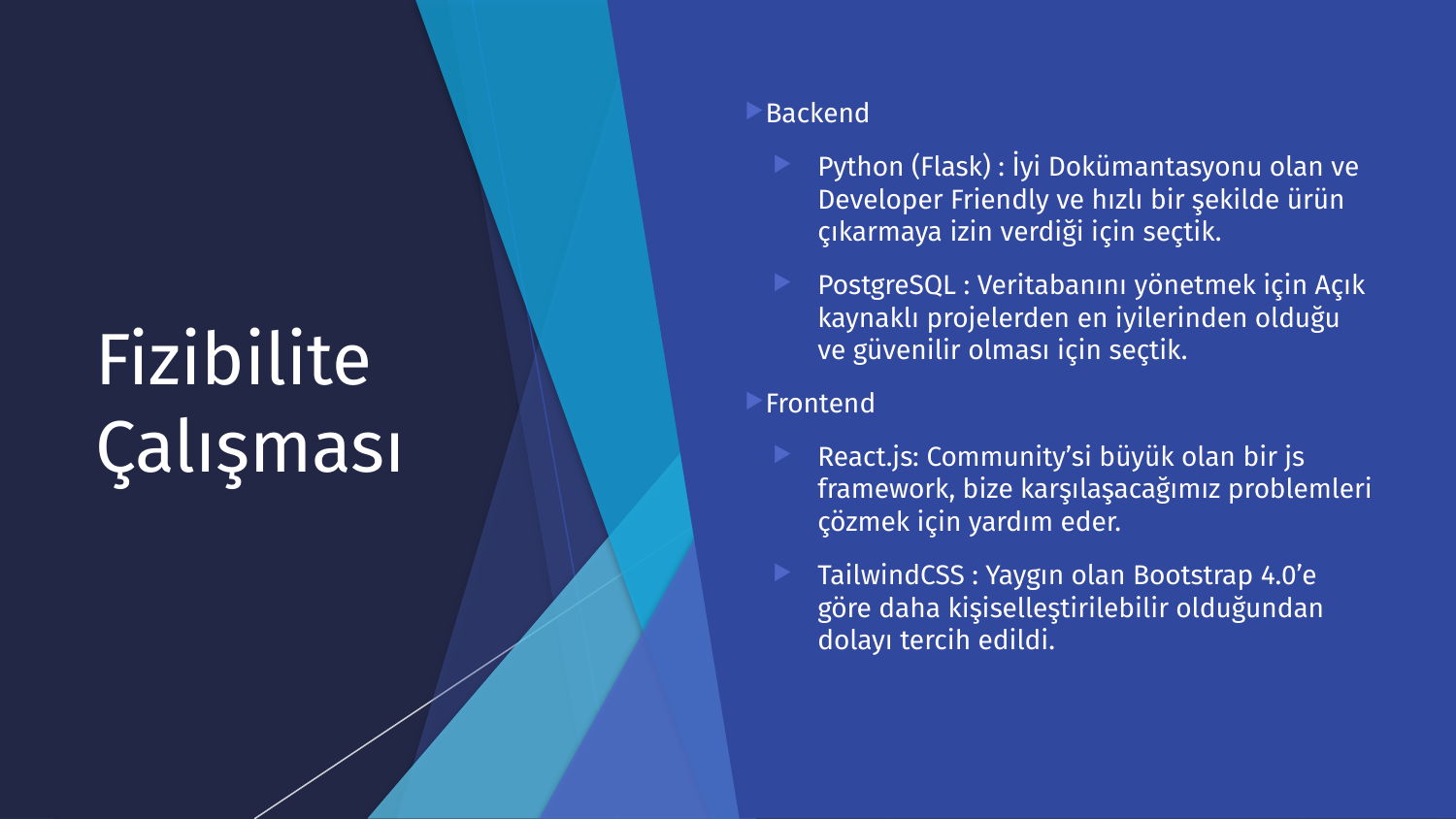

# Fizibilite Çalışması
Backend
Python (Flask) : İyi Dokümantasyonu olan ve Developer Friendly ve hızlı bir şekilde ürün çıkarmaya izin verdiği için seçtik.
PostgreSQL : Veritabanını yönetmek için Açık kaynaklı projelerden en iyilerinden olduğu ve güvenilir olması için seçtik.
Frontend
React.js: Community’si büyük olan bir js framework, bize karşılaşacağımız problemleri çözmek için yardım eder.
TailwindCSS : Yaygın olan Bootstrap 4.0’e göre daha kişiselleştirilebilir olduğundan dolayı tercih edildi.